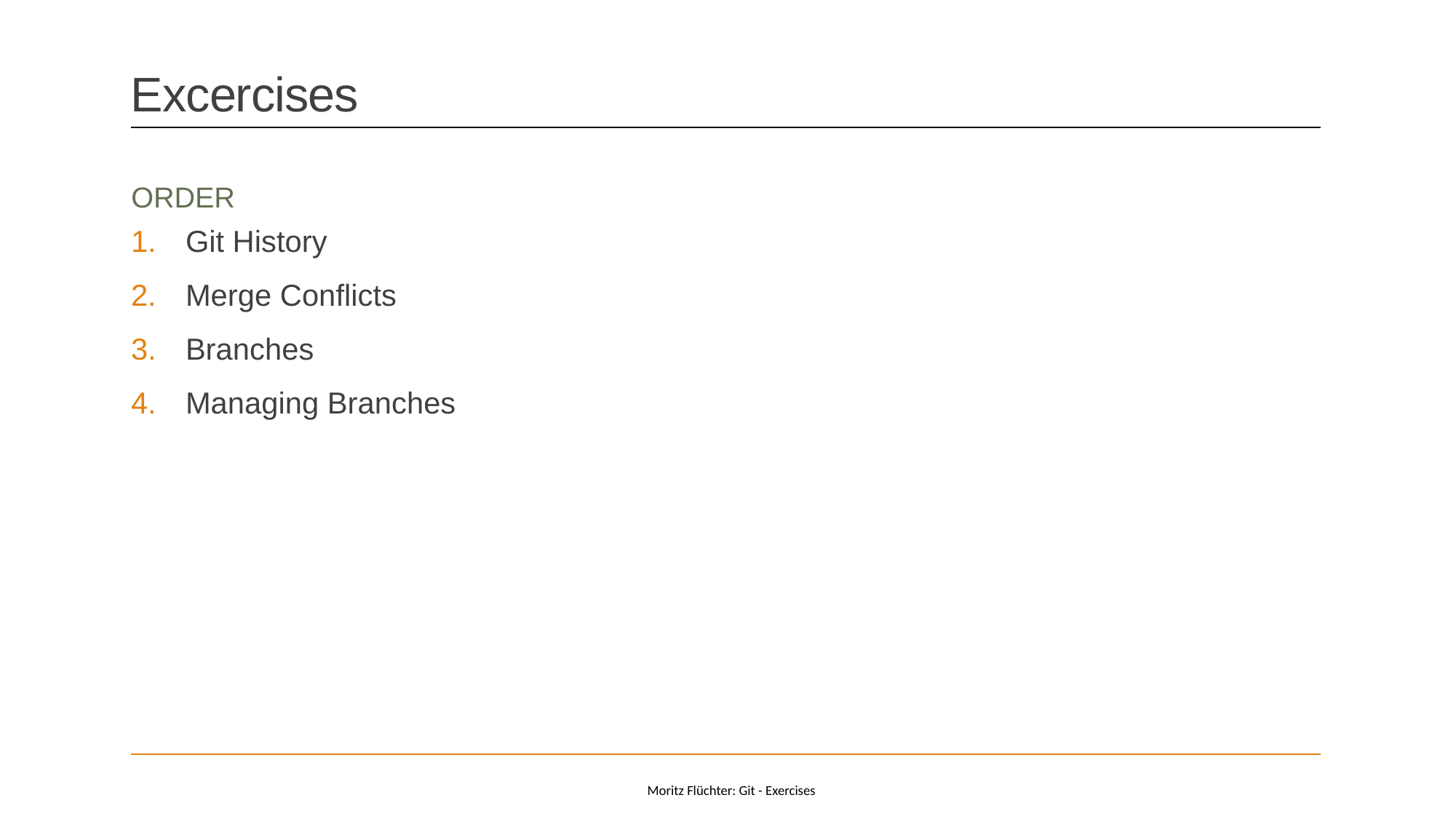

# Excercises
Order
Git History
Merge Conflicts
Branches
Managing Branches
Moritz Flüchter: Git - Exercises